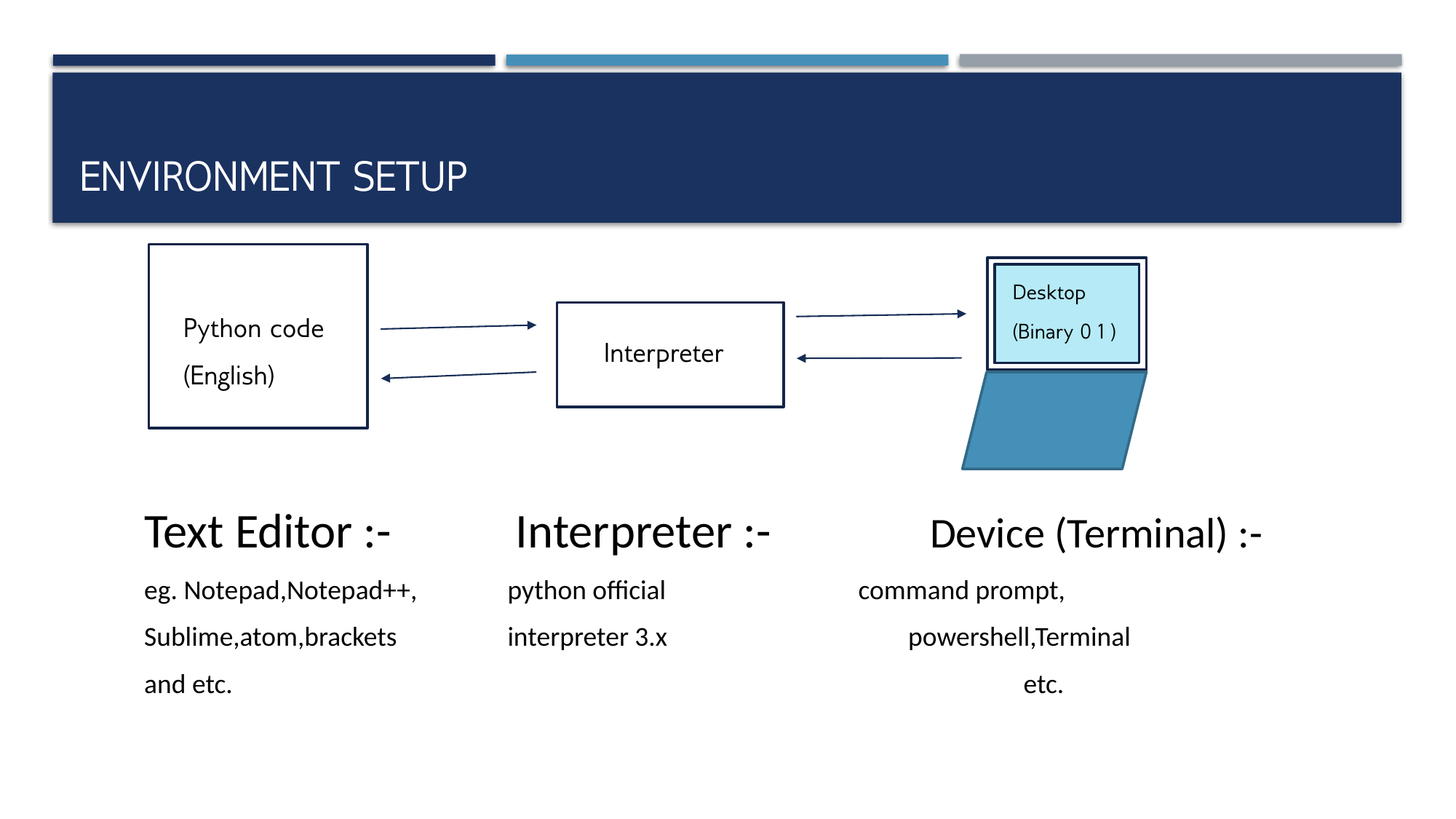

# Environment setup

Desktop
(Binary 0 1 )
Python code
(English)

Interpreter

Text Editor :-	           Interpreter :-                      Device (Terminal) :-
eg. Notepad,Notepad++,	           python official	                       command prompt,
Sublime,atom,brackets	           interpreter 3.x	              	powershell,Terminal
and etc.	           		    		 etc.